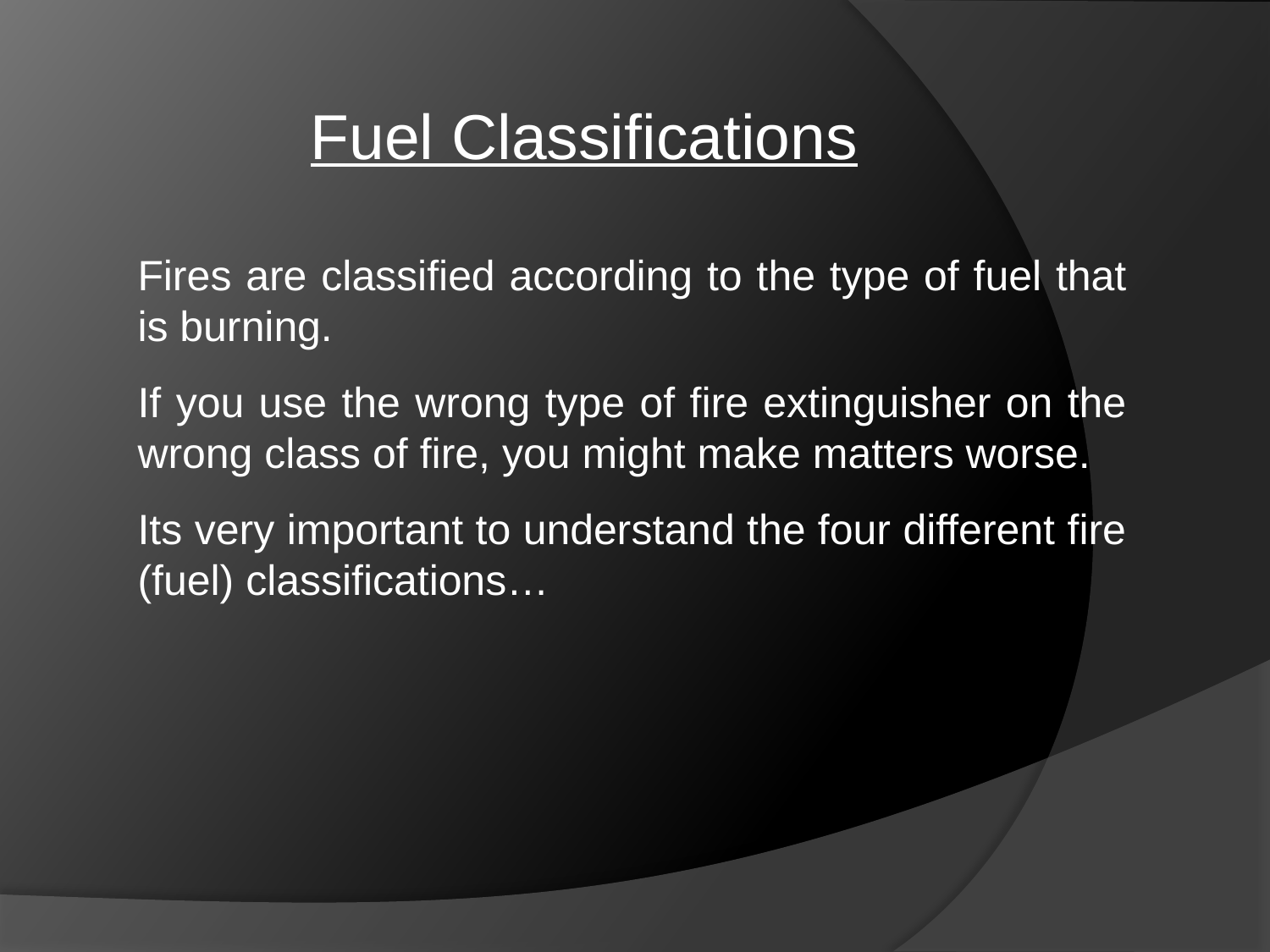

Fuel Classifications

Fires are classified according to the type of fuel that is burning.
If you use the wrong type of fire extinguisher on the wrong class of fire, you might make matters worse.
Its very important to understand the four different fire (fuel) classifications…